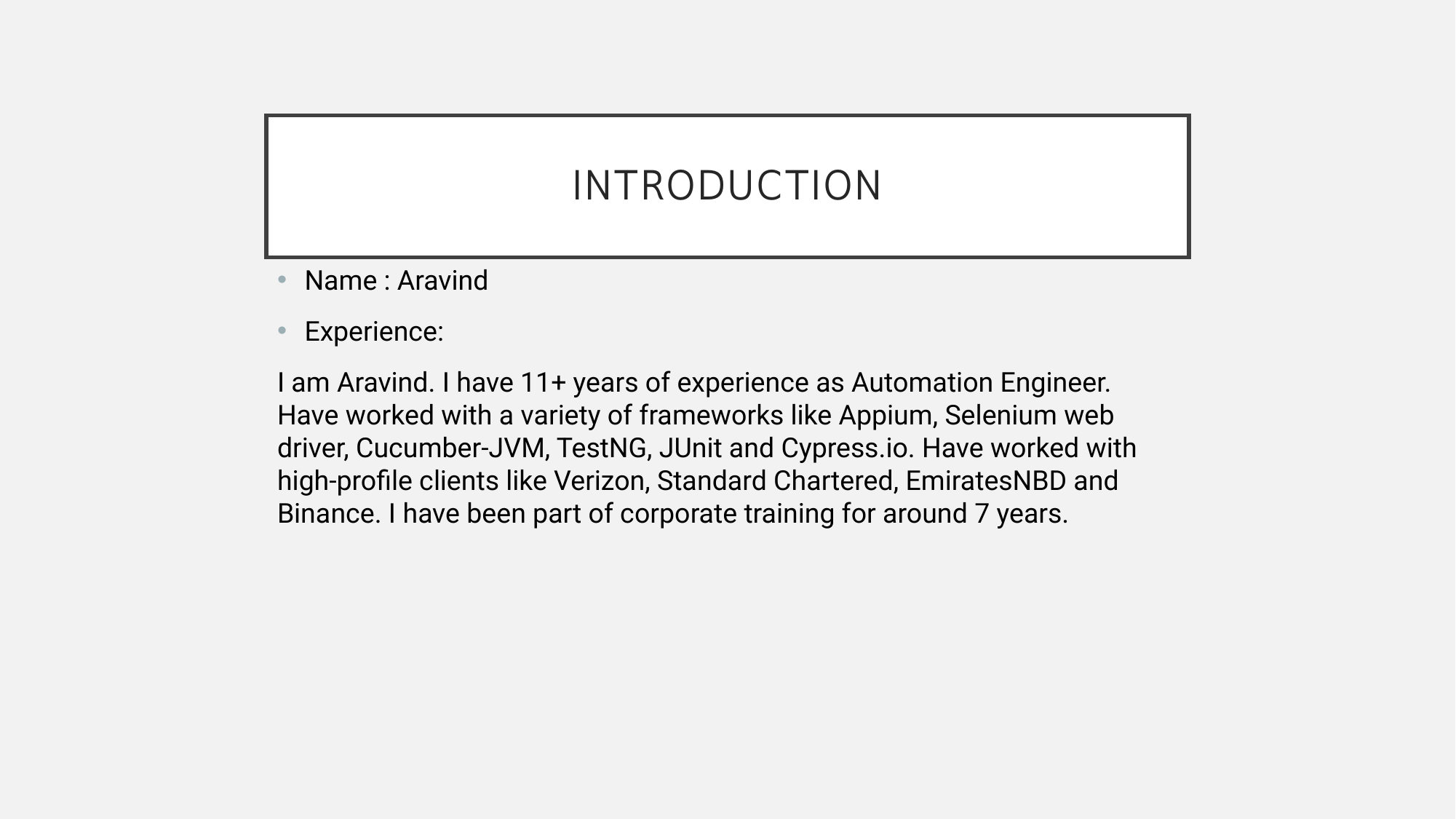

# Introduction
Name : Aravind
Experience:
I am Aravind. I have 11+ years of experience as Automation Engineer. Have worked with a variety of frameworks like Appium, Selenium web driver, Cucumber-JVM, TestNG, JUnit and Cypress.io. Have worked with high-profile clients like Verizon, Standard Chartered, EmiratesNBD and Binance. I have been part of corporate training for around 7 years.